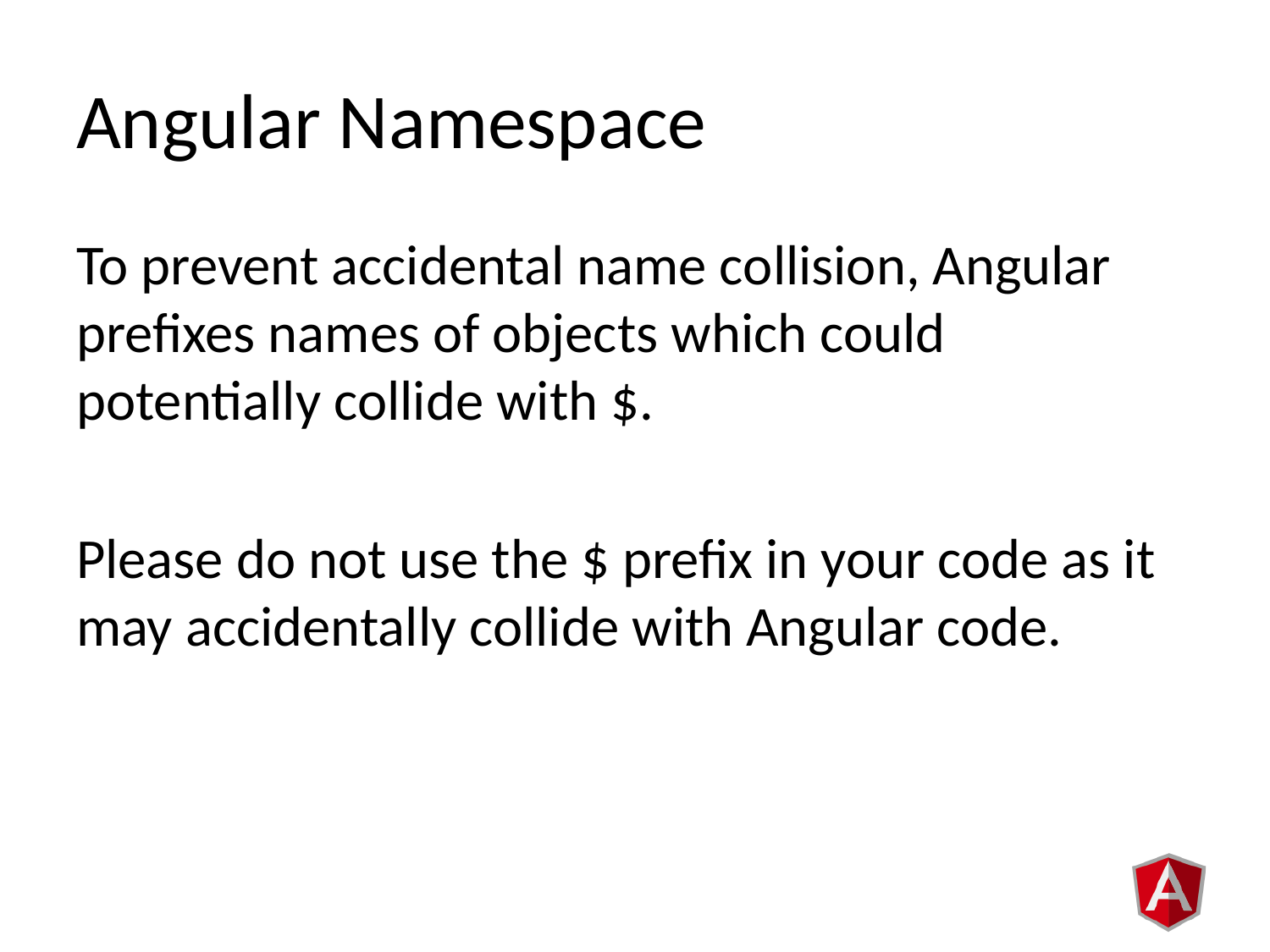

# Angular Namespace
To prevent accidental name collision, Angular prefixes names of objects which could potentially collide with $.

Please do not use the $ prefix in your code as it may accidentally collide with Angular code.